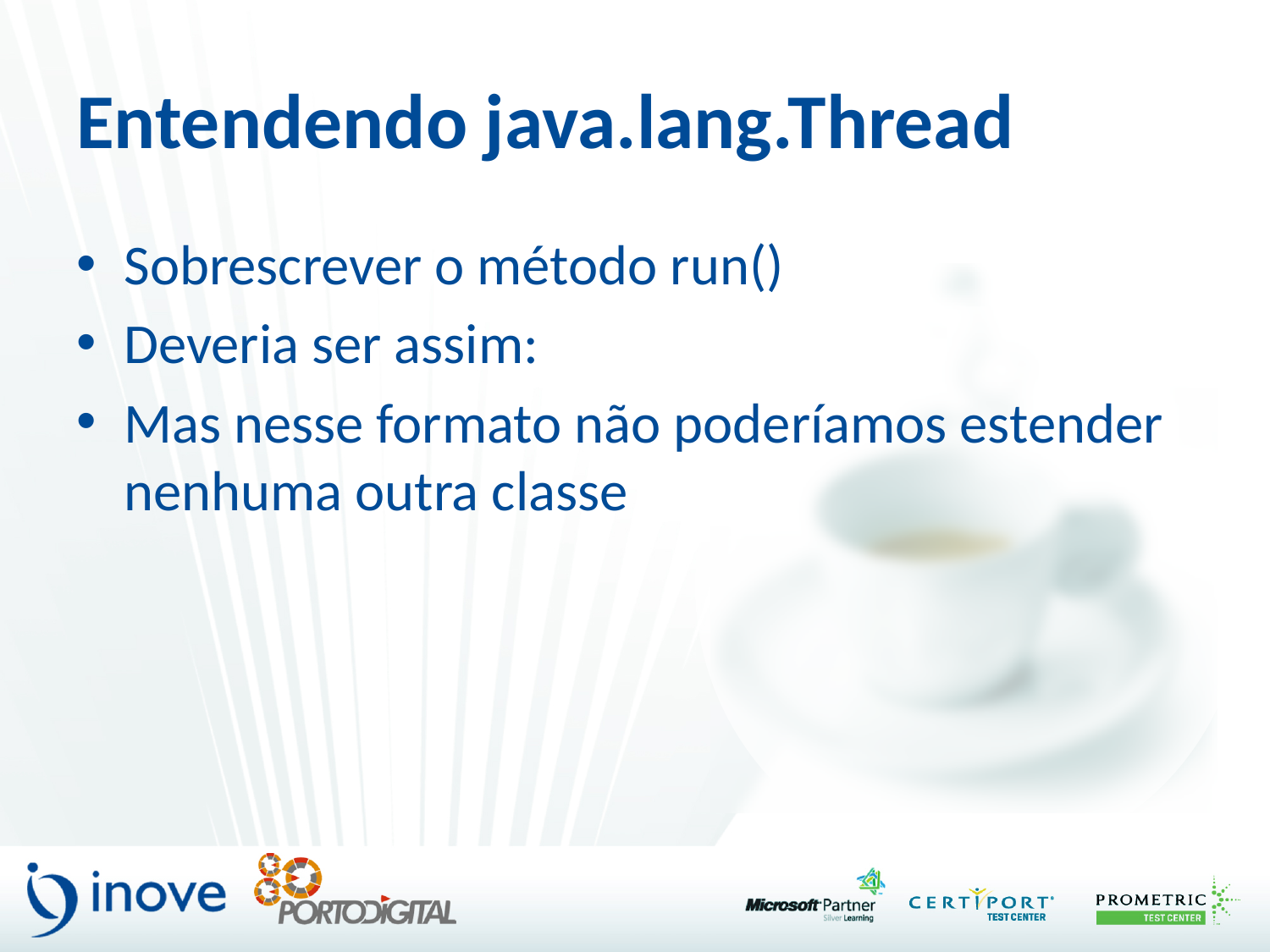

# Entendendo java.lang.Thread
Sobrescrever o método run()
Deveria ser assim:
Mas nesse formato não poderíamos estender nenhuma outra classe